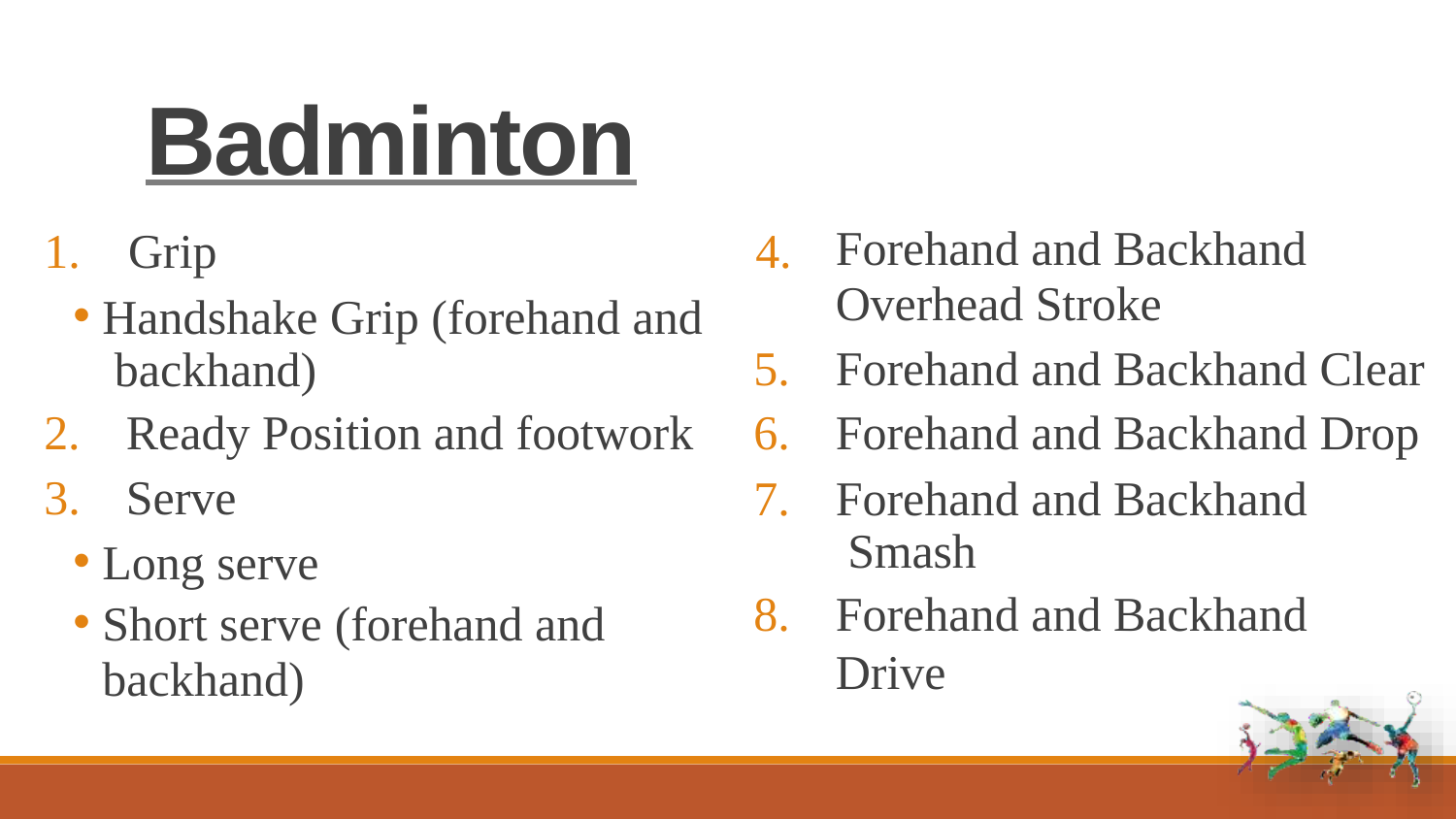

# Badminton
1.	Grip	4.
Forehand and Backhand
Overhead Stroke
Forehand and Backhand Clear
Forehand and Backhand Drop
Forehand and Backhand  Smash
Forehand and Backhand Drive
Handshake Grip (forehand and  backhand)
2.
3.
Ready Position and footwork
Serve
Long serve
Short serve (forehand and
backhand)